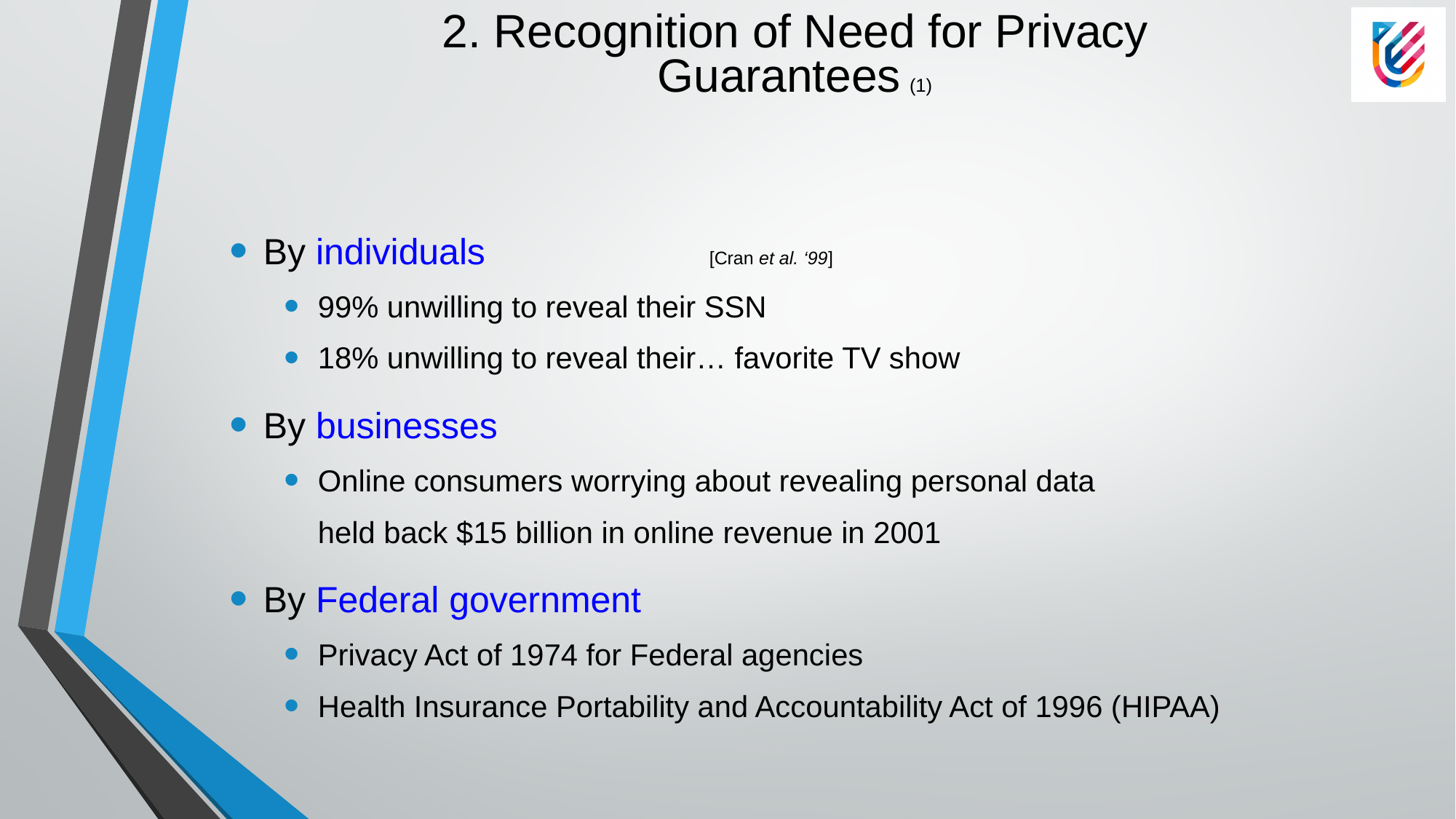

# 2. Recognition of Need for Privacy Guarantees (1)
By individuals                      [Cran et al. ‘99]
99% unwilling to reveal their SSN
18% unwilling to reveal their… favorite TV show
By businesses
Online consumers worrying about revealing personal data
	held back $15 billion in online revenue in 2001
By Federal government
Privacy Act of 1974 for Federal agencies
Health Insurance Portability and Accountability Act of 1996 (HIPAA)